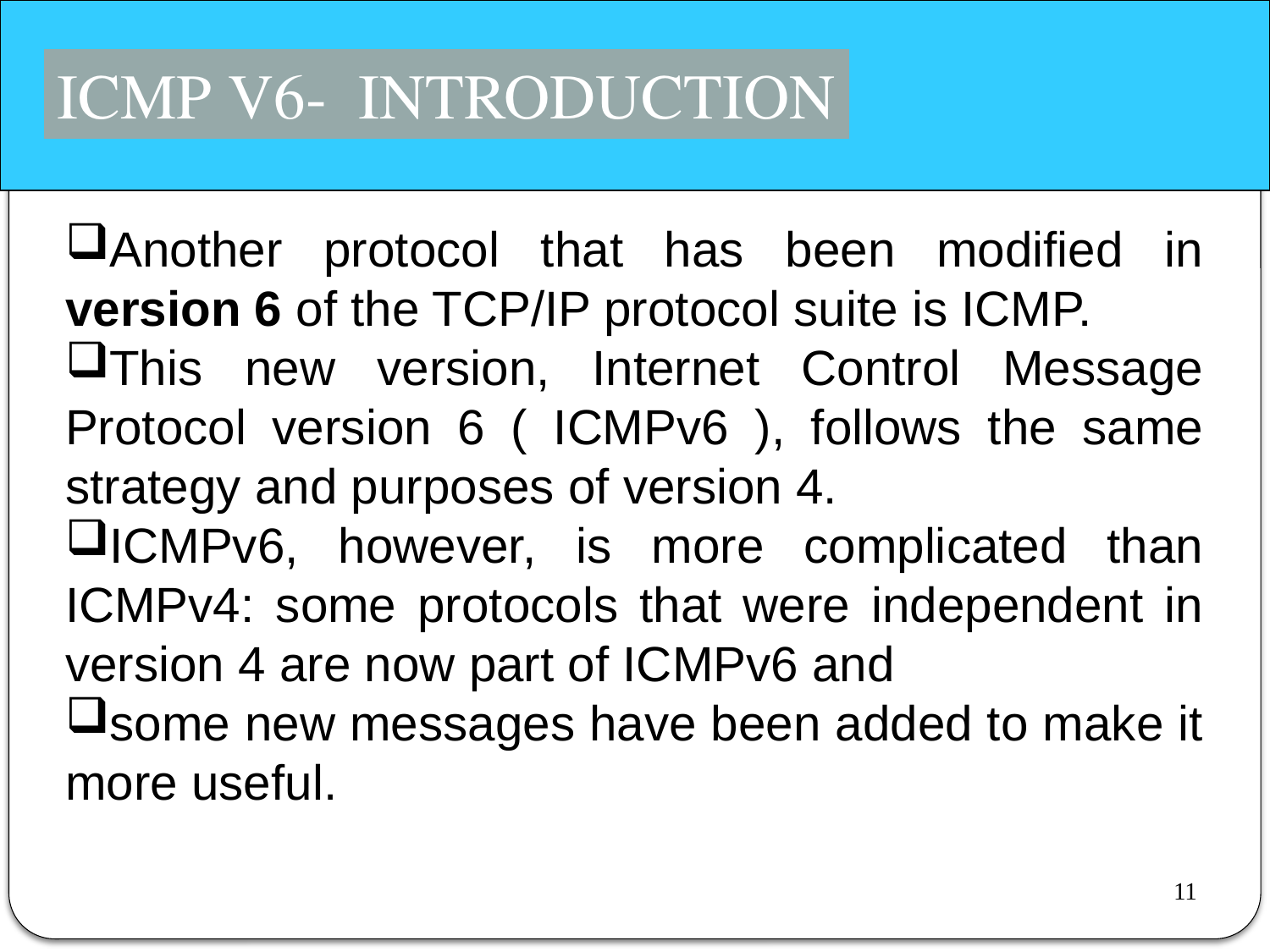

ICMP V6-  INTRODUCTION
Another protocol that has been modified in version 6 of the TCP/IP protocol suite is ICMP.
This new version, Internet Control Message Protocol version 6 ( ICMPv6 ), follows the same strategy and purposes of version 4.
ICMPv6, however, is more complicated than ICMPv4: some protocols that were independent in version 4 are now part of ICMPv6 and
some new messages have been added to make it more useful.
11